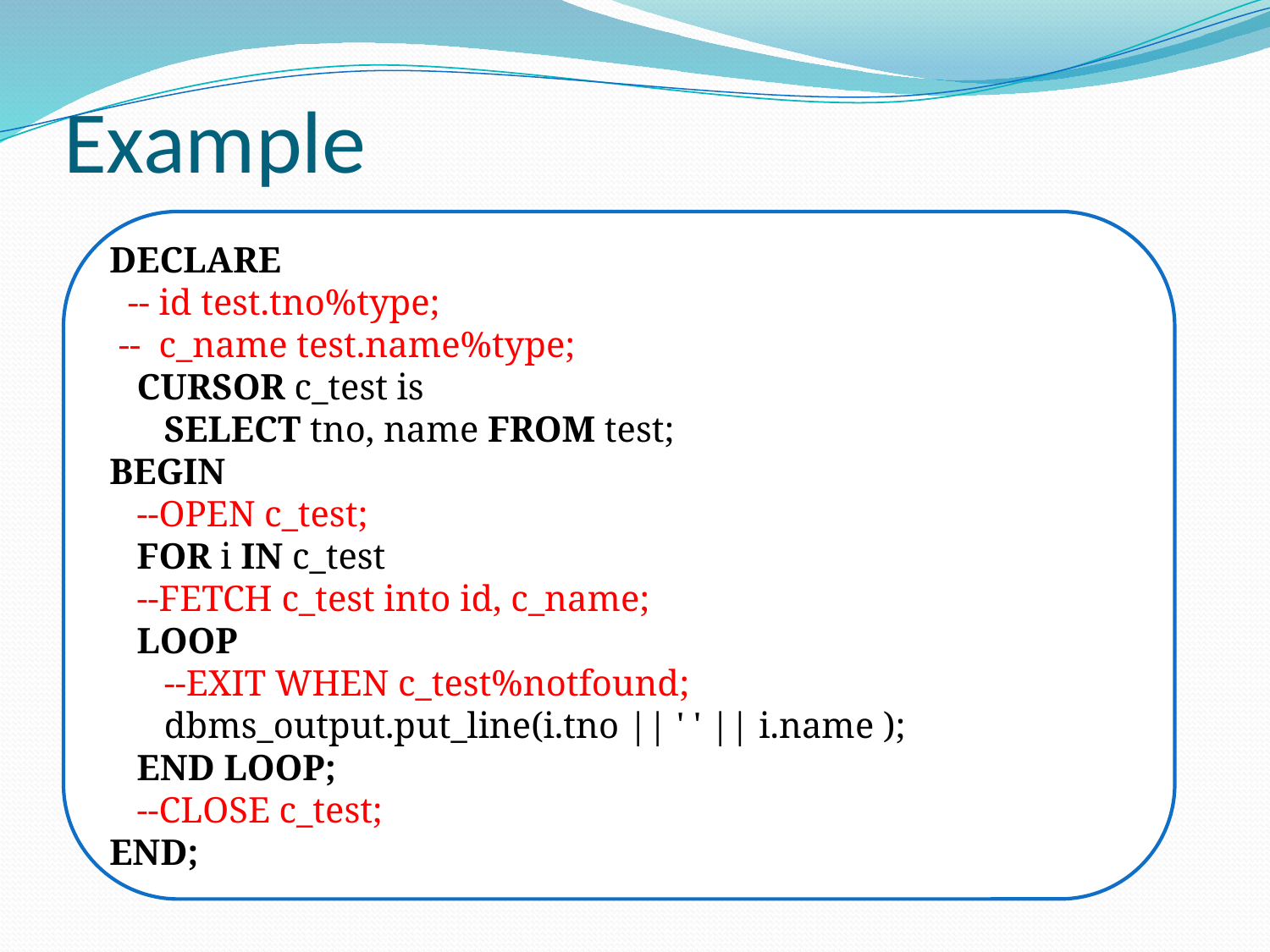

# Example
DECLARE
  -- id test.tno%type;
 --  c_name test.name%type;
   CURSOR c_test is
      SELECT tno, name FROM test;
BEGIN
   --OPEN c_test;
   FOR i IN c_test
   --FETCH c_test into id, c_name;
   LOOP
      --EXIT WHEN c_test%notfound;
      dbms_output.put_line(i.tno || ' ' || i.name );
   END LOOP;
   --CLOSE c_test;
END;